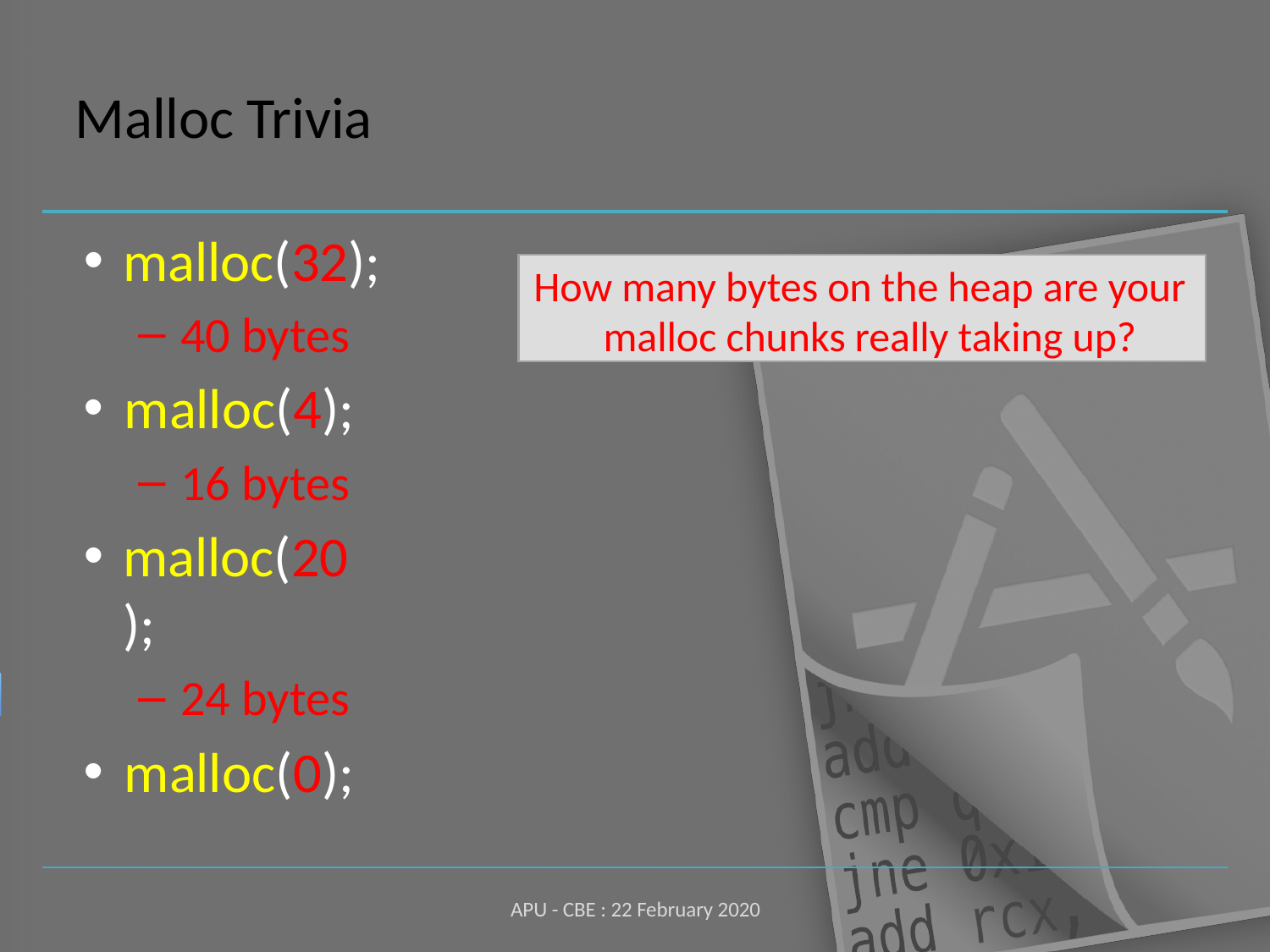

# Malloc Trivia

malloc(32);
40 bytes
malloc(4);
16 bytes
malloc(20);
24 bytes
malloc(0);

How many bytes on the heap are your  malloc chunks really taking up?

APU - CBE : 22 February 2020